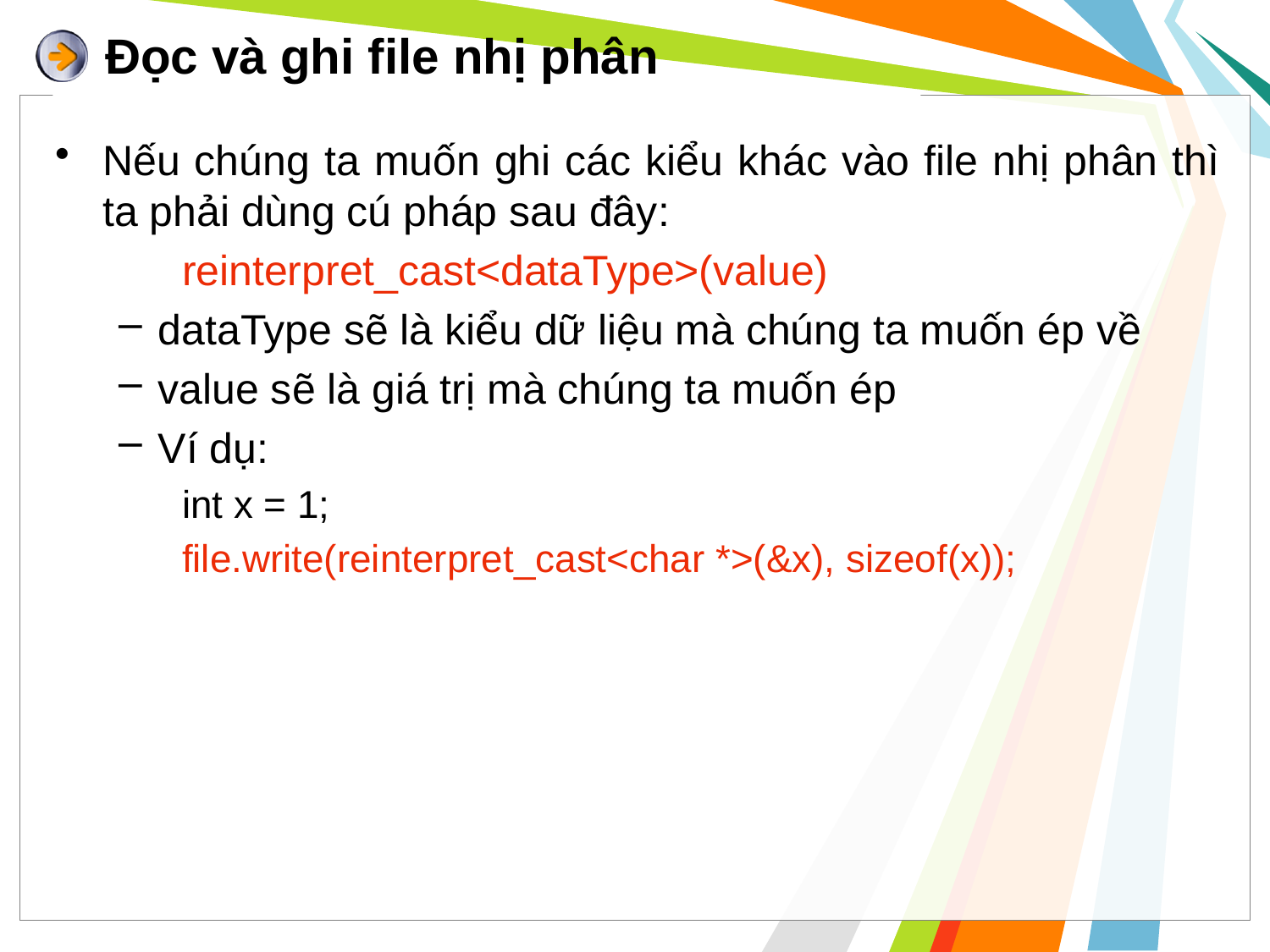

# Đọc và ghi file nhị phân
Nếu chúng ta muốn ghi các kiểu khác vào file nhị phân thì ta phải dùng cú pháp sau đây:
	reinterpret_cast<dataType>(value)
dataType sẽ là kiểu dữ liệu mà chúng ta muốn ép về
value sẽ là giá trị mà chúng ta muốn ép
Ví dụ:
int x = 1;
file.write(reinterpret_cast<char *>(&x), sizeof(x));